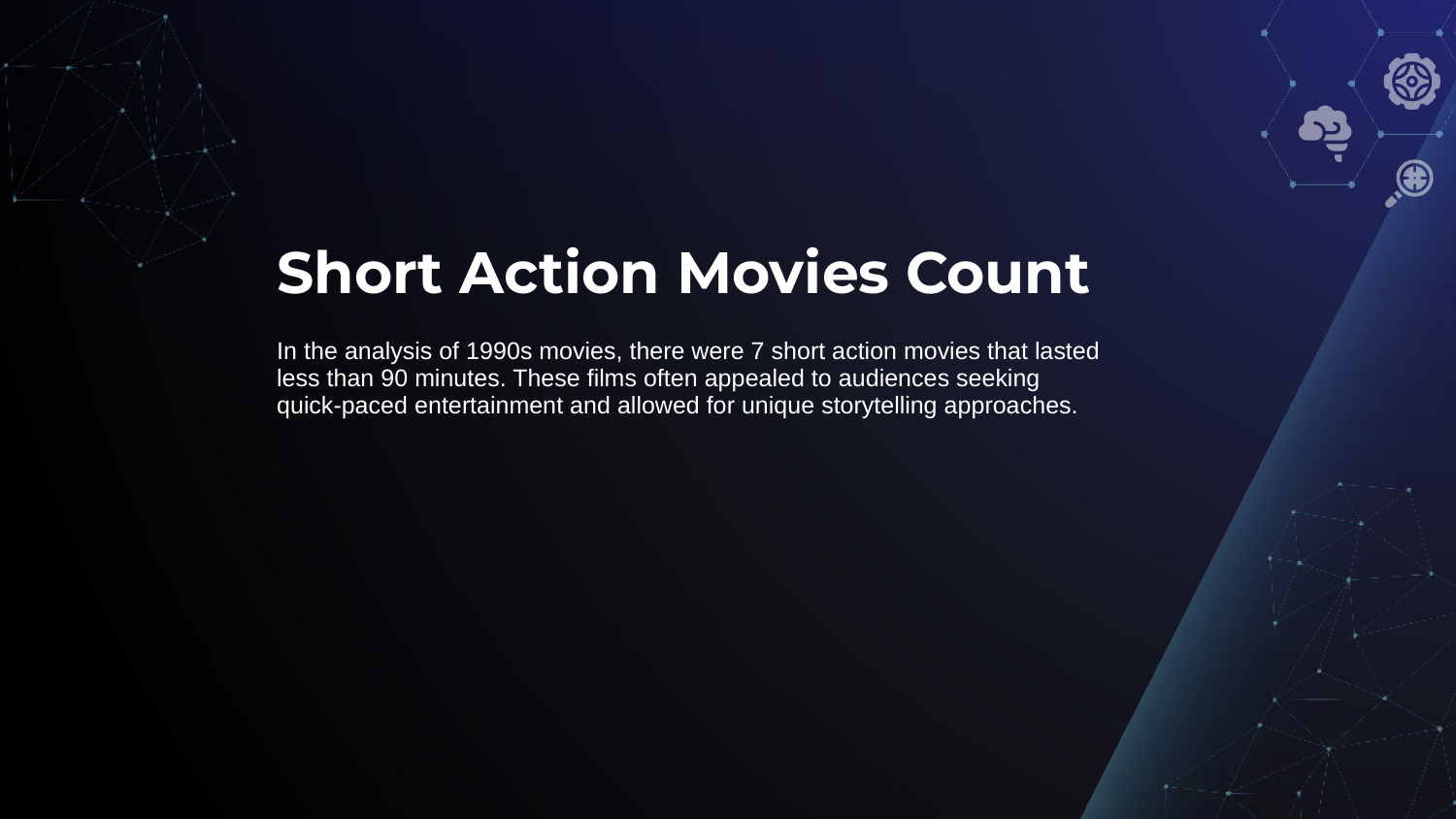

# Short Action Movies Count
In the analysis of 1990s movies, there were 7 short action movies that lasted less than 90 minutes. These films often appealed to audiences seeking quick-paced entertainment and allowed for unique storytelling approaches.